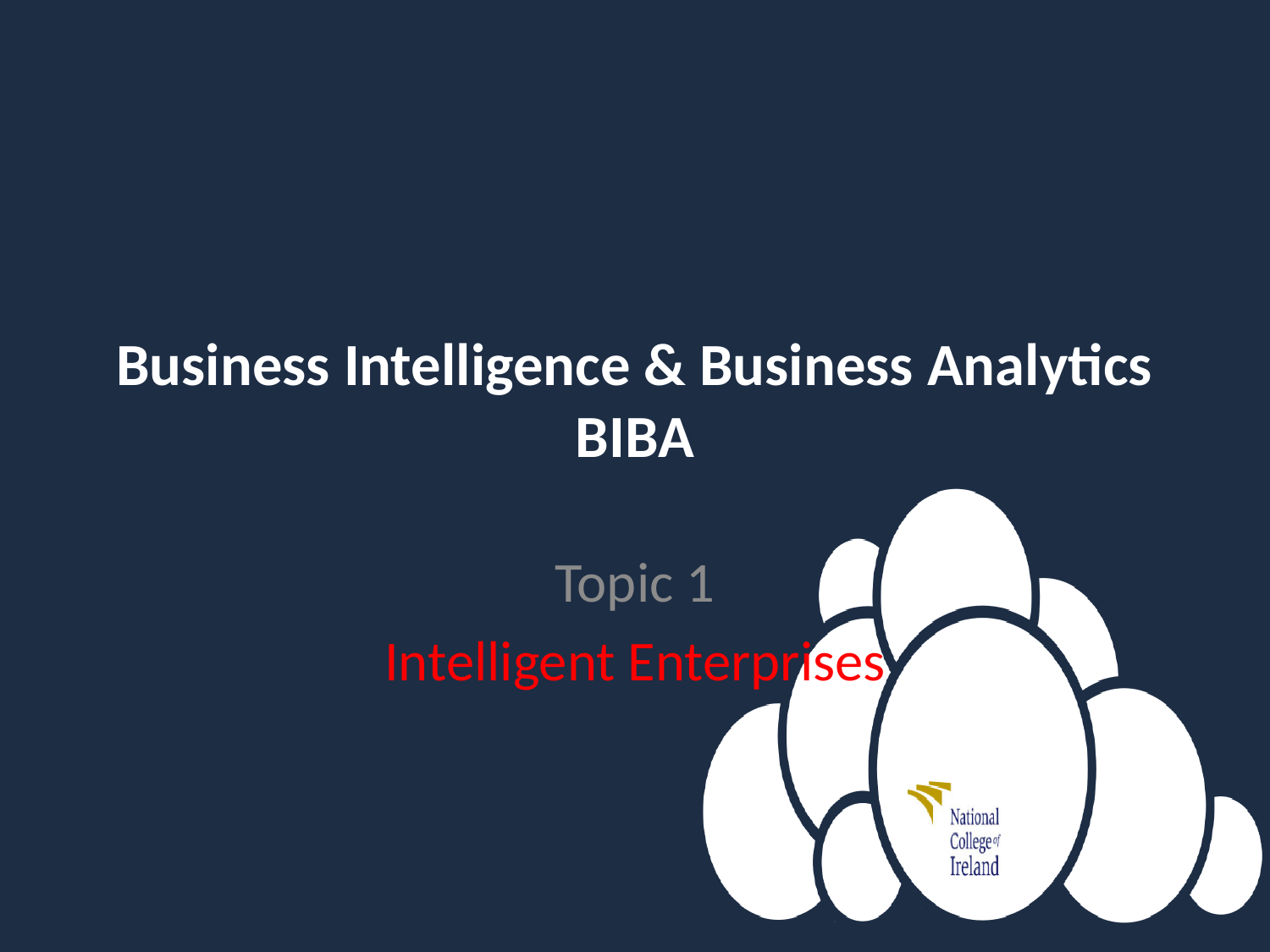

# Business Intelligence & Business Analytics BIBA
Topic 1
Intelligent Enterprises